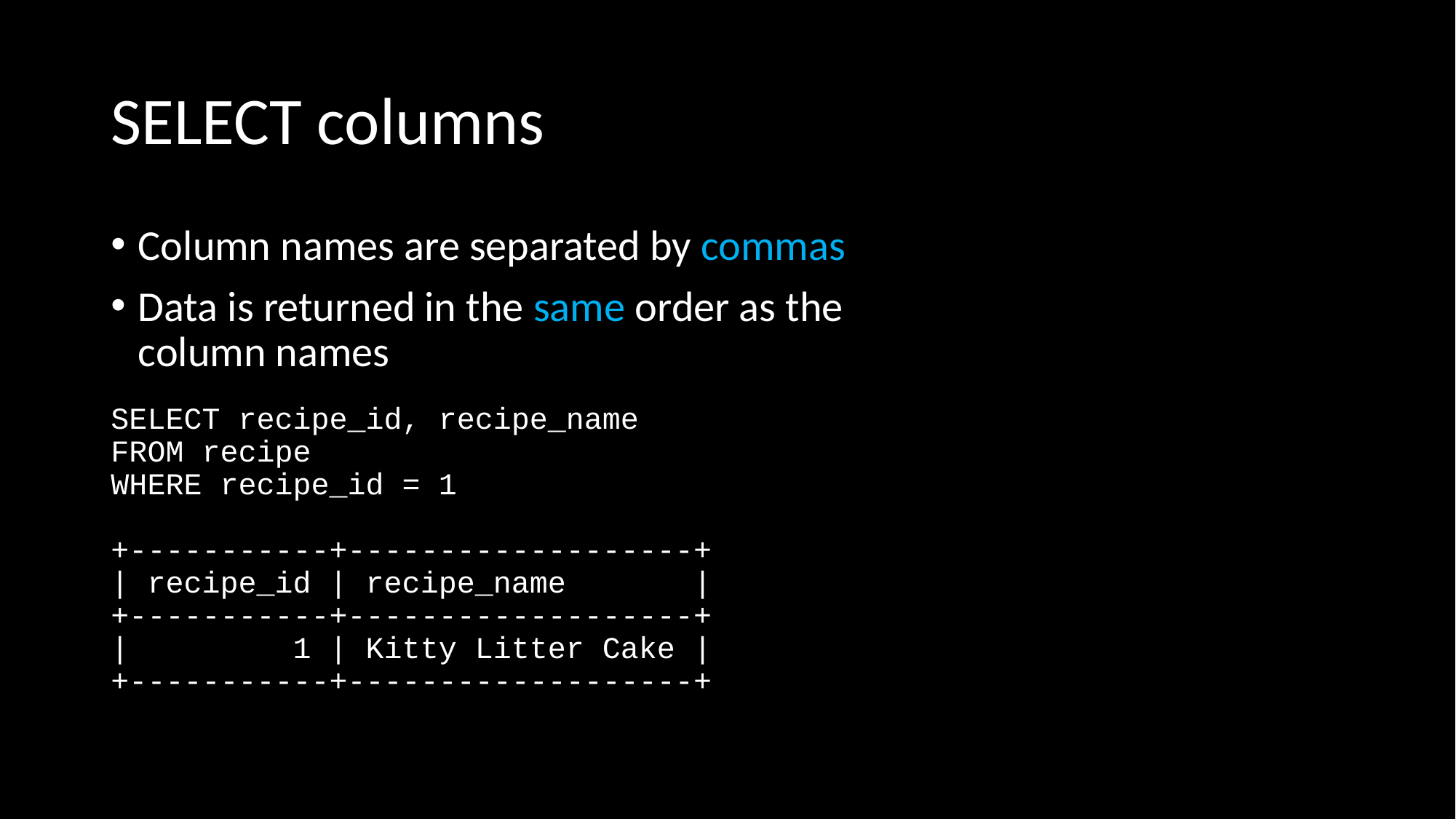

# SELECT columns
Column names are separated by commas
Data is returned in the same order as the column names
SELECT recipe_id, recipe_name
FROM recipe
WHERE recipe_id = 1

+-----------+-------------------+
| recipe_id | recipe_name       |
+-----------+-------------------+
|         1 | Kitty Litter Cake |
+-----------+-------------------+